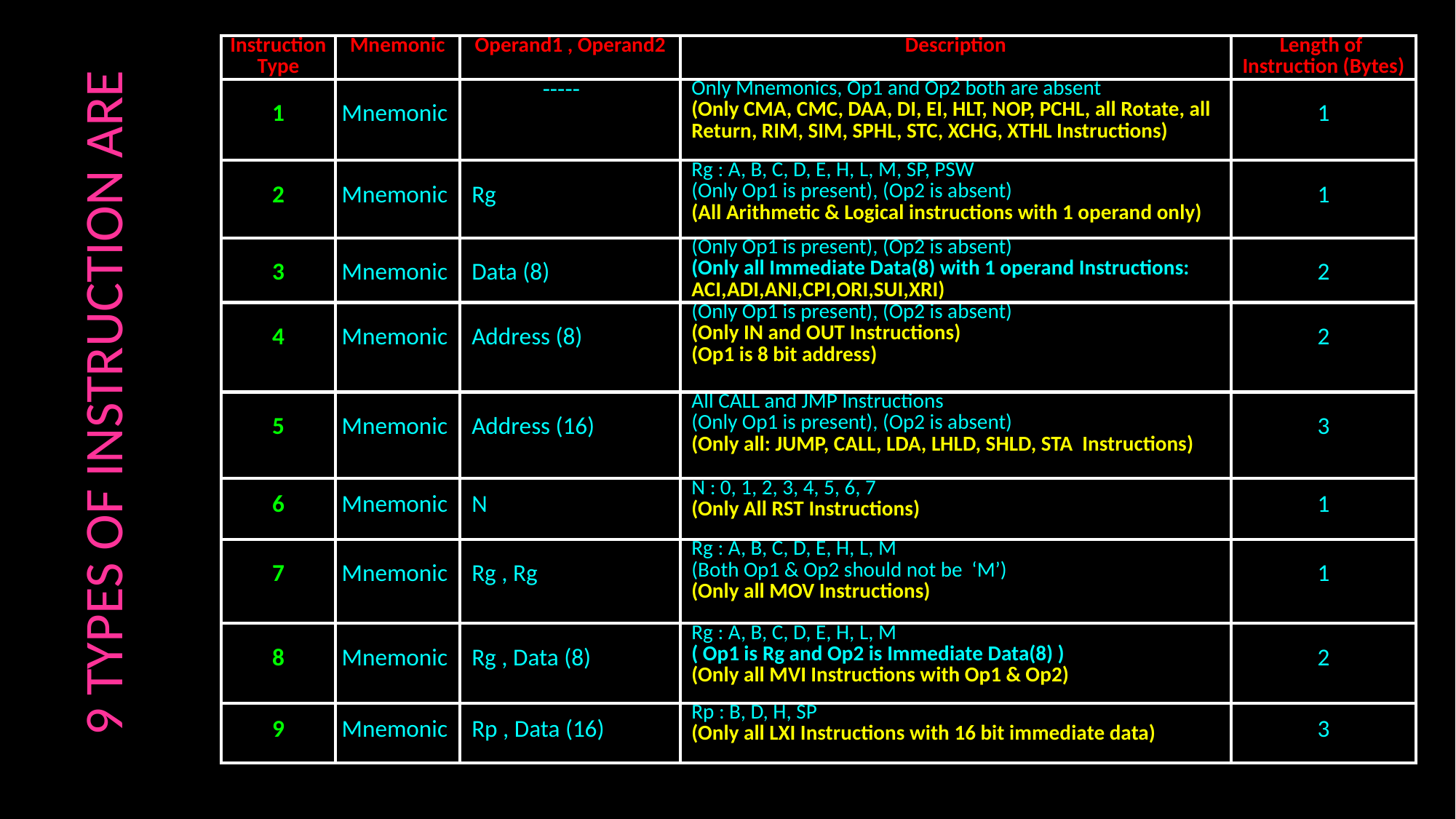

| Instruction Type | Mnemonic | Operand1 , Operand2 | Description | Length of Instruction (Bytes) |
| --- | --- | --- | --- | --- |
| 1 | Mnemonic | ----- | Only Mnemonics, Op1 and Op2 both are absent (Only CMA, CMC, DAA, DI, EI, HLT, NOP, PCHL, all Rotate, all Return, RIM, SIM, SPHL, STC, XCHG, XTHL Instructions) | 1 |
| 2 | Mnemonic | Rg | Rg : A, B, C, D, E, H, L, M, SP, PSW (Only Op1 is present), (Op2 is absent) (All Arithmetic & Logical instructions with 1 operand only) | 1 |
| 3 | Mnemonic | Data (8) | (Only Op1 is present), (Op2 is absent) (Only all Immediate Data(8) with 1 operand Instructions: ACI,ADI,ANI,CPI,ORI,SUI,XRI) | 2 |
| 4 | Mnemonic | Address (8) | (Only Op1 is present), (Op2 is absent) (Only IN and OUT Instructions) (Op1 is 8 bit address) | 2 |
| 5 | Mnemonic | Address (16) | All CALL and JMP Instructions (Only Op1 is present), (Op2 is absent) (Only all: JUMP, CALL, LDA, LHLD, SHLD, STA Instructions) | 3 |
| 6 | Mnemonic | N | N : 0, 1, 2, 3, 4, 5, 6, 7 (Only All RST Instructions) | 1 |
| 7 | Mnemonic | Rg , Rg | Rg : A, B, C, D, E, H, L, M (Both Op1 & Op2 should not be ‘M’) (Only all MOV Instructions) | 1 |
| 8 | Mnemonic | Rg , Data (8) | Rg : A, B, C, D, E, H, L, M ( Op1 is Rg and Op2 is Immediate Data(8) ) (Only all MVI Instructions with Op1 & Op2) | 2 |
| 9 | Mnemonic | Rp , Data (16) | Rp : B, D, H, SP (Only all LXI Instructions with 16 bit immediate data) | 3 |
9 TYPES OF INSTRUCTION ARE